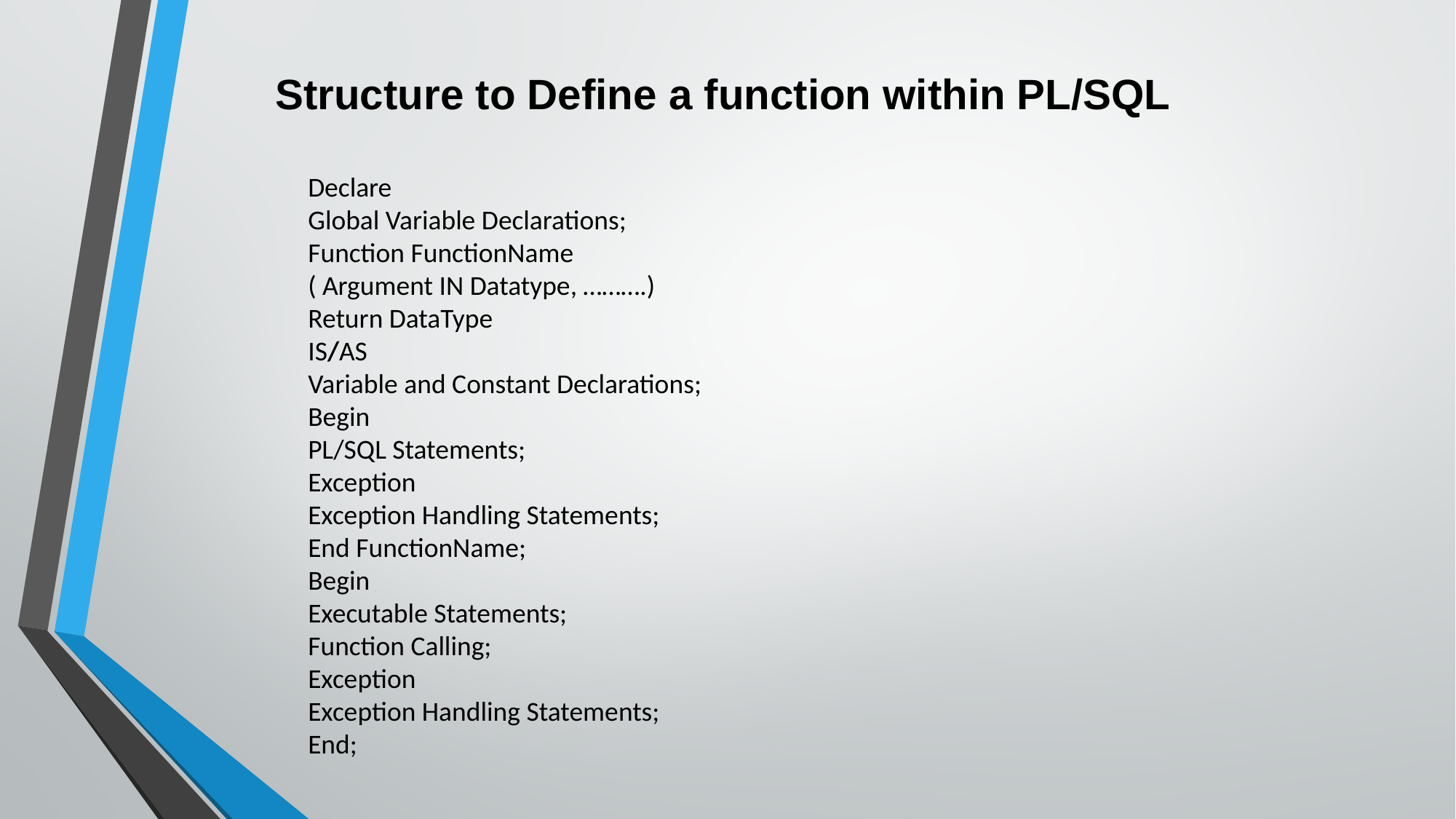

Structure to Define a function within PL/SQL
Declare
Global Variable Declarations;
Function FunctionName
( Argument IN Datatype, ……….)
Return DataType
IS/AS
Variable and Constant Declarations;
Begin
PL/SQL Statements;
Exception
Exception Handling Statements;
End FunctionName;
Begin
Executable Statements;
Function Calling;
Exception
Exception Handling Statements;
End;